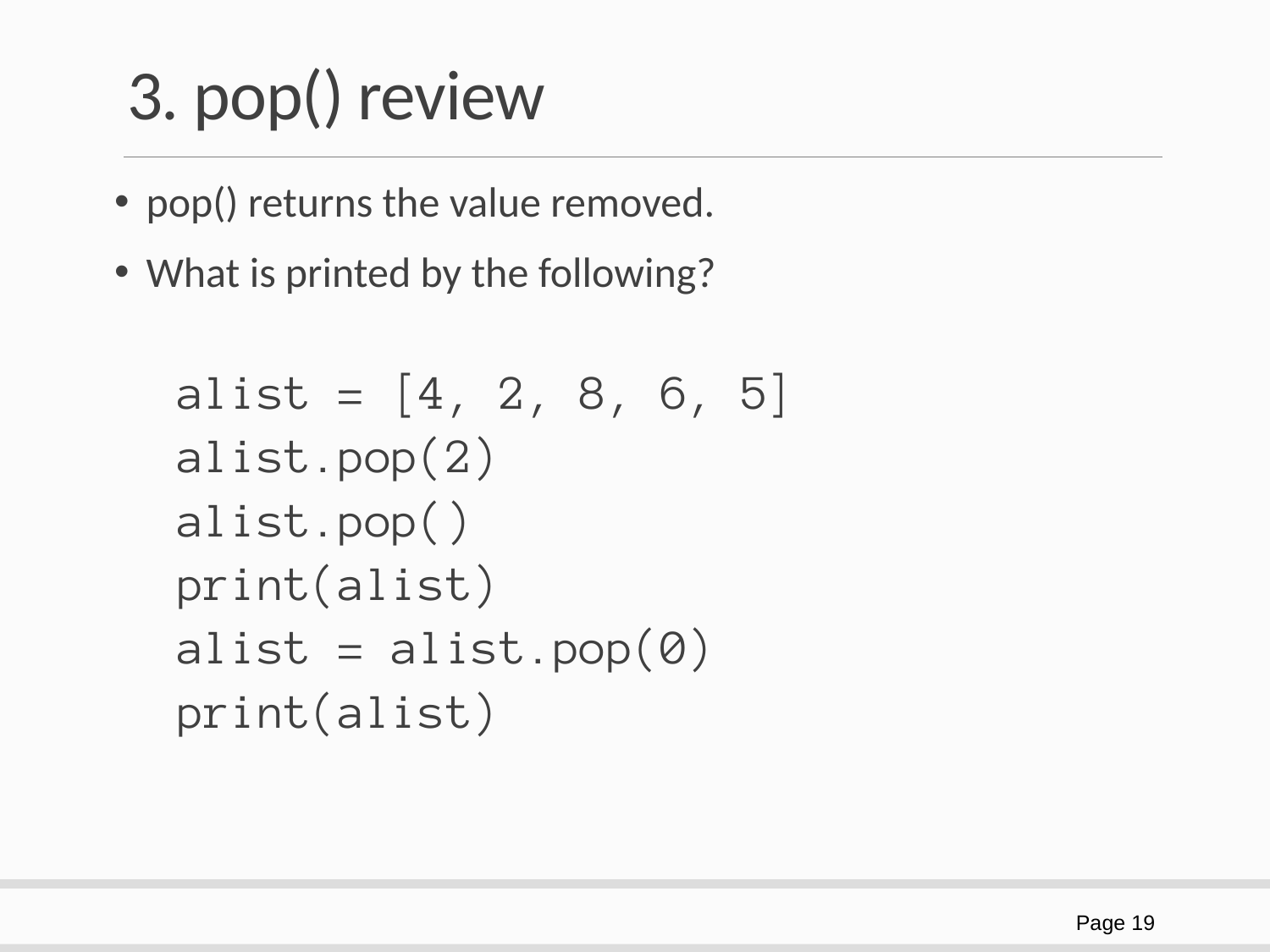

# 3. pop() review
pop() returns the value removed.
What is printed by the following?

alist = [4, 2, 8, 6, 5]
alist.pop(2)
alist.pop()
print(alist)
alist = alist.pop(0)
print(alist)
Page 19